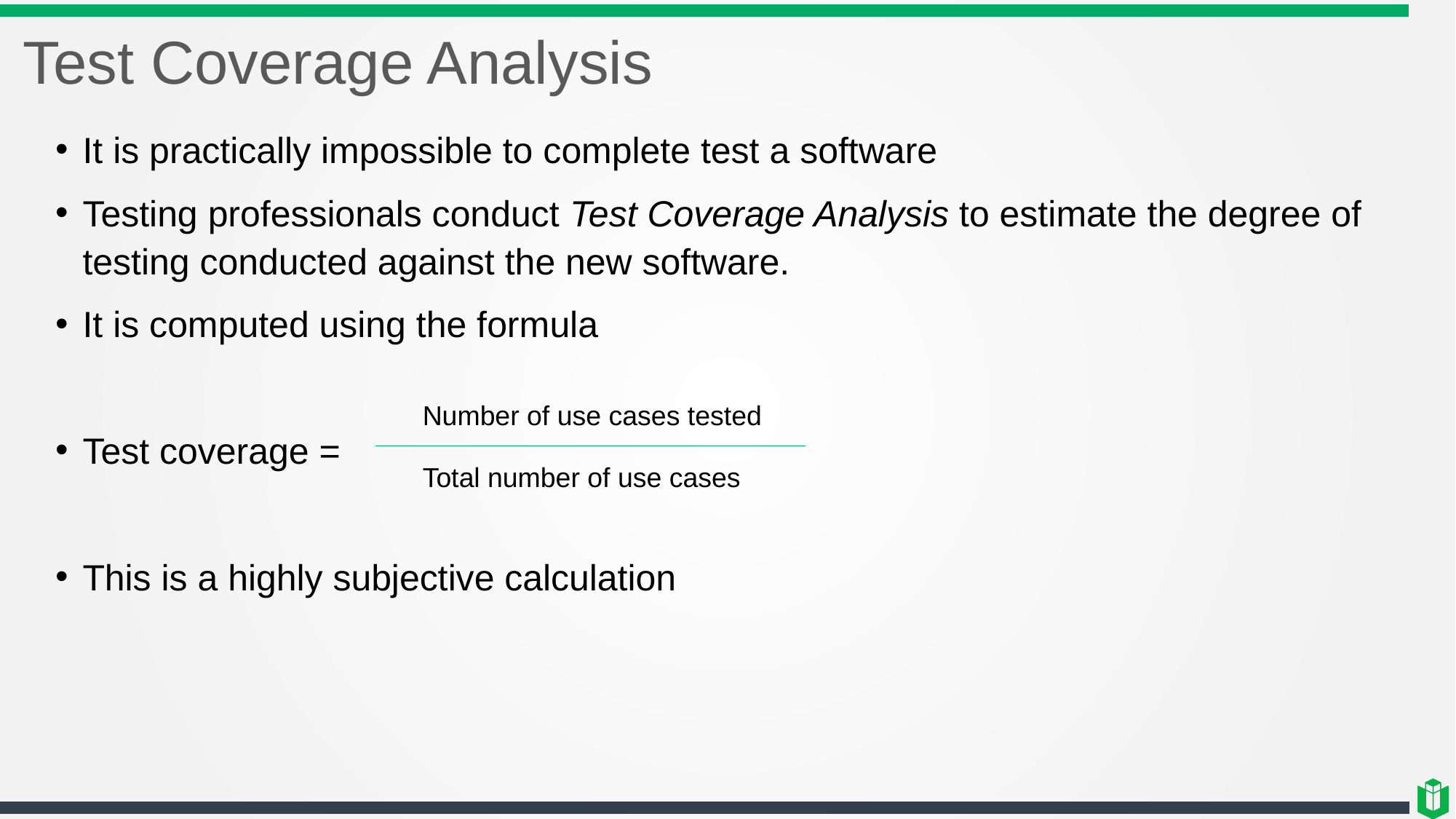

# Test Coverage Analysis
It is practically impossible to complete test a software
Testing professionals conduct Test Coverage Analysis to estimate the degree of testing conducted against the new software.
It is computed using the formula

Test coverage =

This is a highly subjective calculation
Number of use cases tested
Total number of use cases